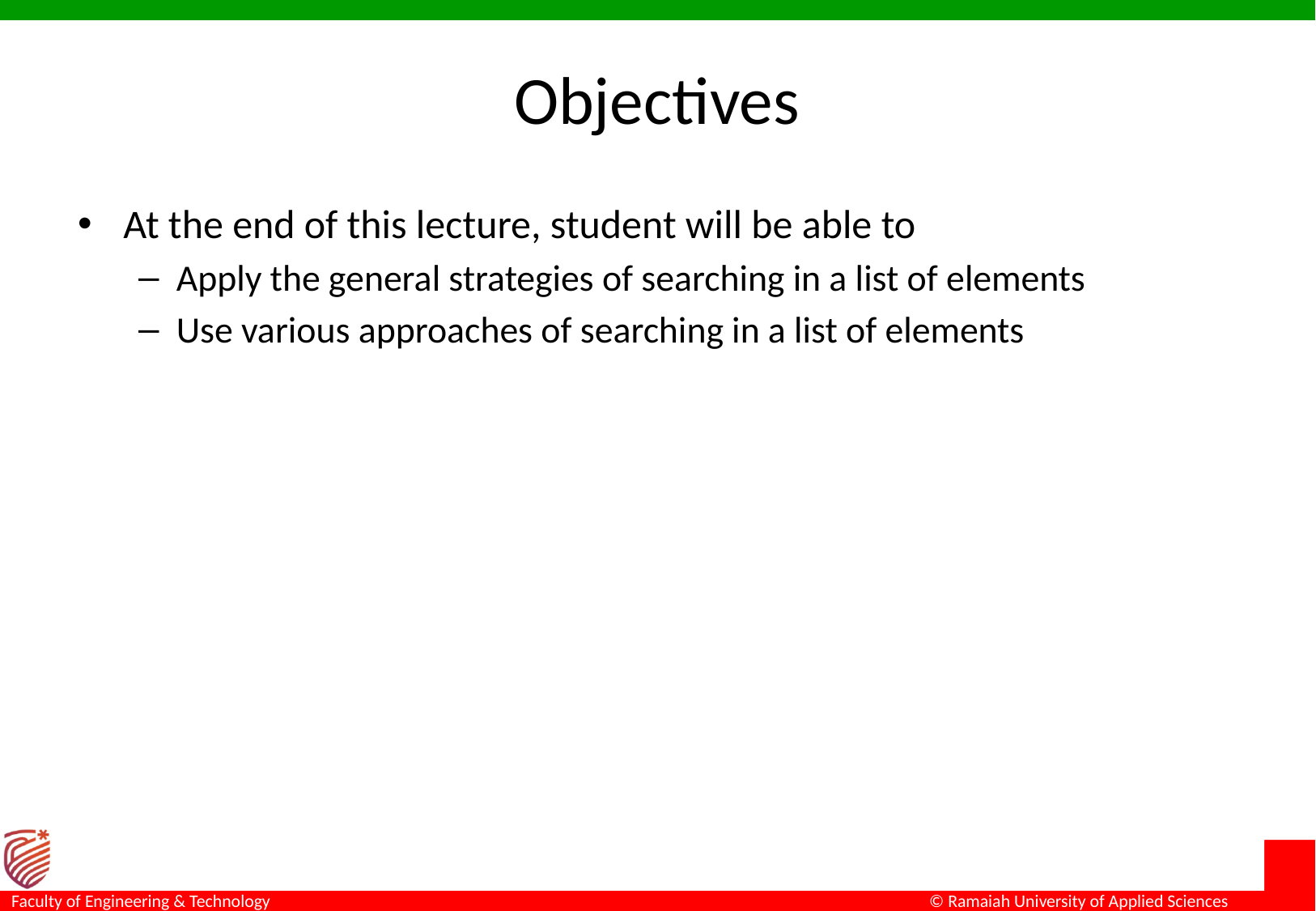

# Objectives
At the end of this lecture, student will be able to
Apply the general strategies of searching in a list of elements
Use various approaches of searching in a list of elements